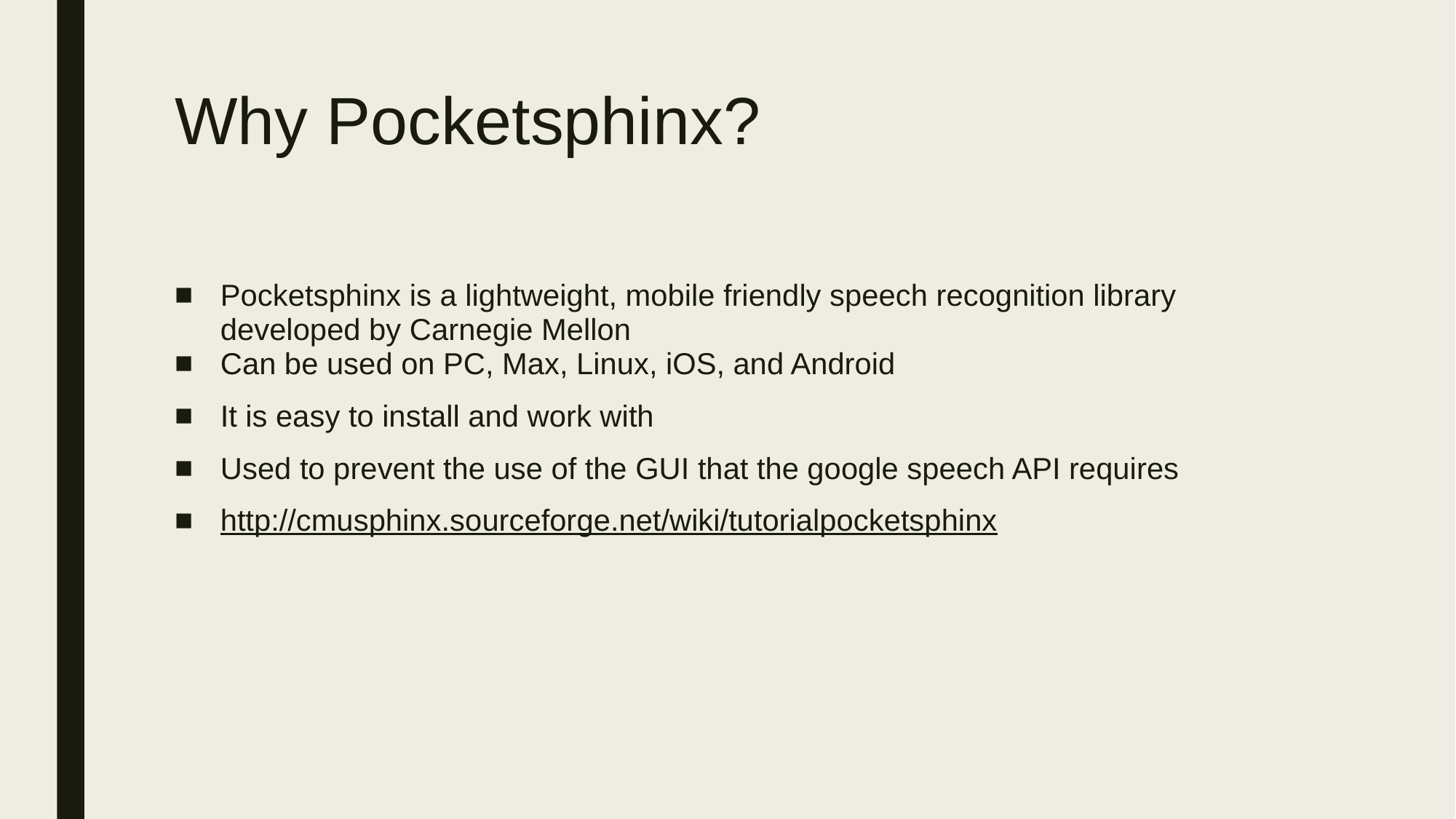

# Why Pocketsphinx?
Pocketsphinx is a lightweight, mobile friendly speech recognition library developed by Carnegie Mellon
Can be used on PC, Max, Linux, iOS, and Android
It is easy to install and work with
Used to prevent the use of the GUI that the google speech API requires
http://cmusphinx.sourceforge.net/wiki/tutorialpocketsphinx